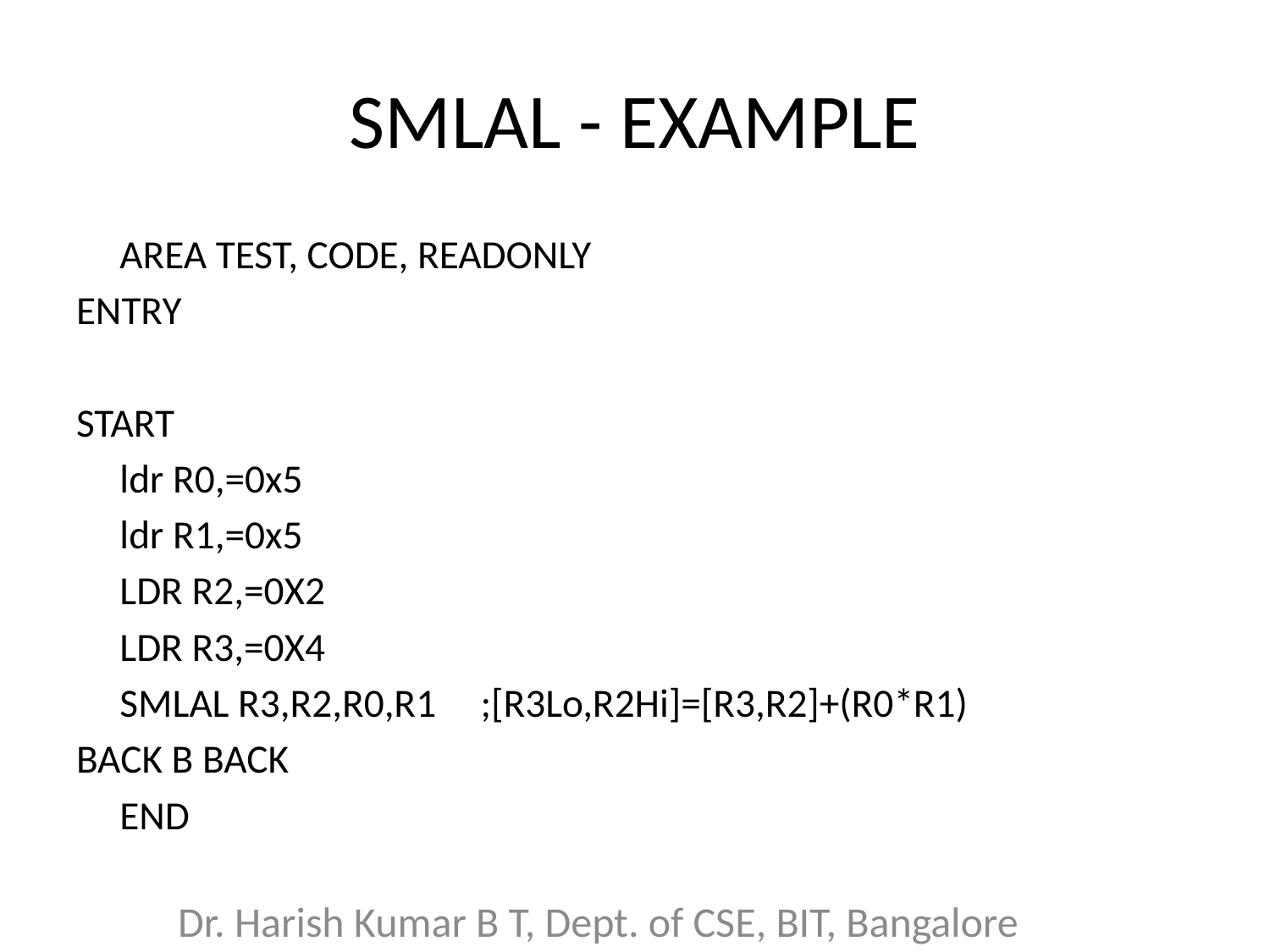

# SMLAL - EXAMPLE
	AREA TEST, CODE, READONLY
ENTRY

START
	ldr R0,=0x5
	ldr R1,=0x5
	LDR R2,=0X2
	LDR R3,=0X4
	SMLAL R3,R2,R0,R1  	;[R3Lo,R2Hi]=[R3,R2]+(R0*R1)
BACK B BACK
	END